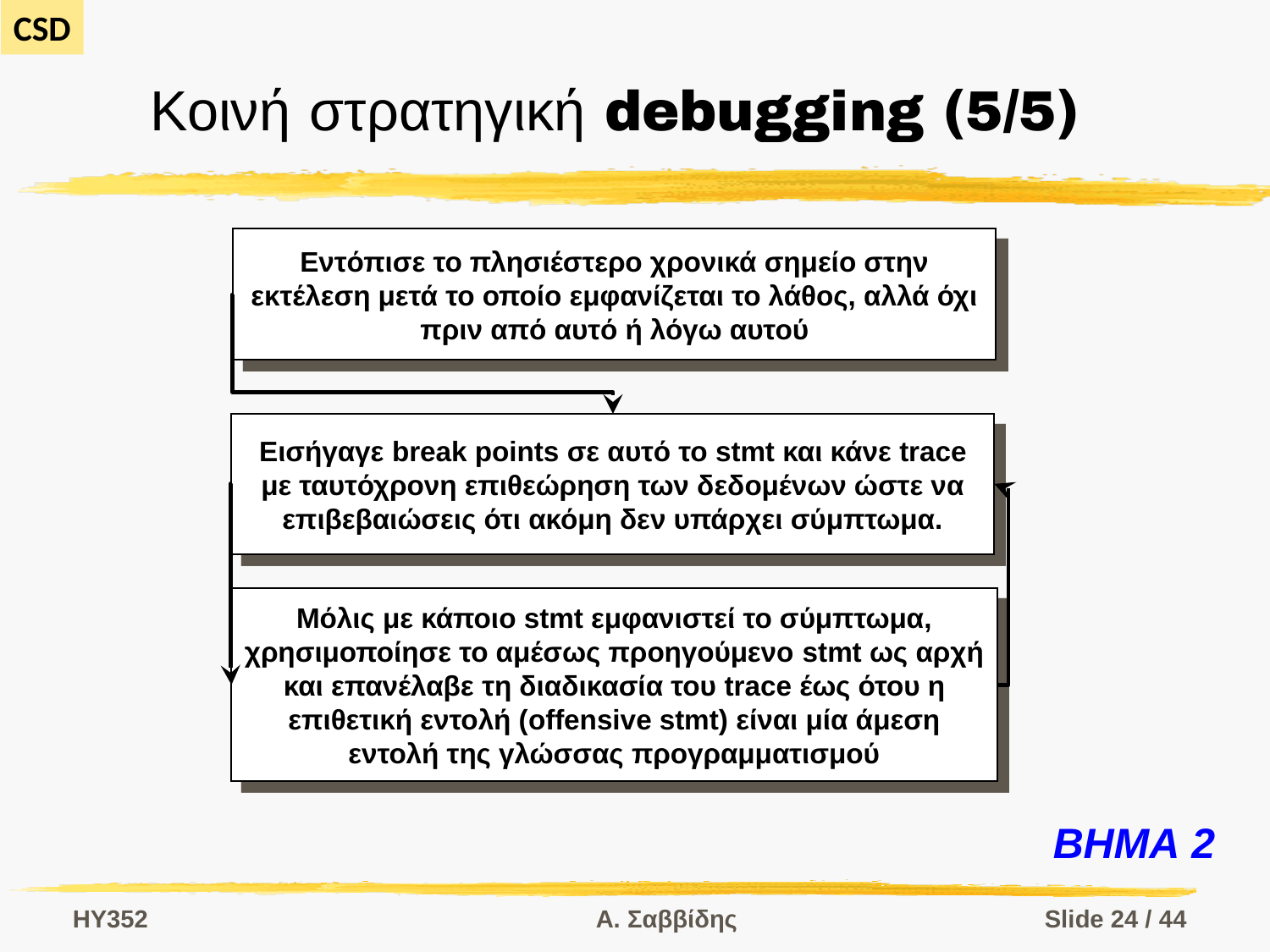

# Κοινή στρατηγική debugging (5/5)
Εντόπισε το πλησιέστερο χρονικά σημείο στην εκτέλεση μετά το οποίο εμφανίζεται το λάθος, αλλά όχι πριν από αυτό ή λόγω αυτού
Εισήγαγε break points σε αυτό το stmt και κάνε trace με ταυτόχρονη επιθεώρηση των δεδομένων ώστε να επιβεβαιώσεις ότι ακόμη δεν υπάρχει σύμπτωμα.
Μόλις με κάποιο stmt εμφανιστεί το σύμπτωμα, χρησιμοποίησε το αμέσως προηγούμενο stmt ως αρχή και επανέλαβε τη διαδικασία του trace έως ότου η επιθετική εντολή (offensive stmt) είναι μία άμεση εντολή της γλώσσας προγραμματισμού
ΒΗΜΑ 2
HY352
Α. Σαββίδης
Slide 24 / 44